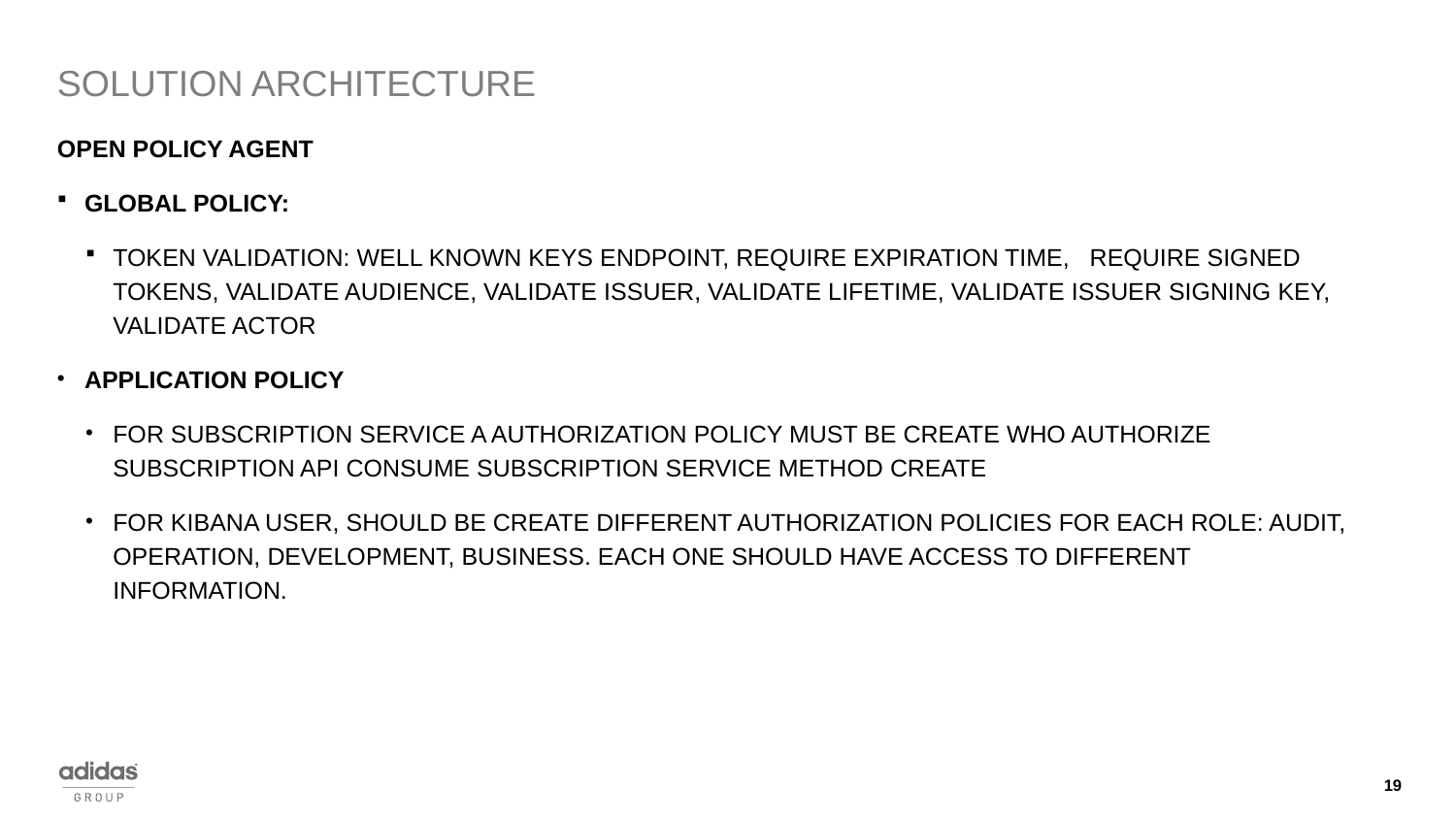

# SOLUTION ARCHITECTURE
OPEN POLICY AGENT
GLOBAL POLICY:
TOKEN VALIDATION: Well Known Keys Endpoint, Require Expiration Time,   Require Signed Tokens, Validate Audience, Validate Issuer, Validate Lifetime, Validate Issuer Signing Key, Validate Actor
Application policy
For subscription service a authorization policy must be create who authorize subscription api consume subscription service method create
For kibana user, should be create different authorization policies for each role: audit, operation, development, business. Each one should have access to different information.
19